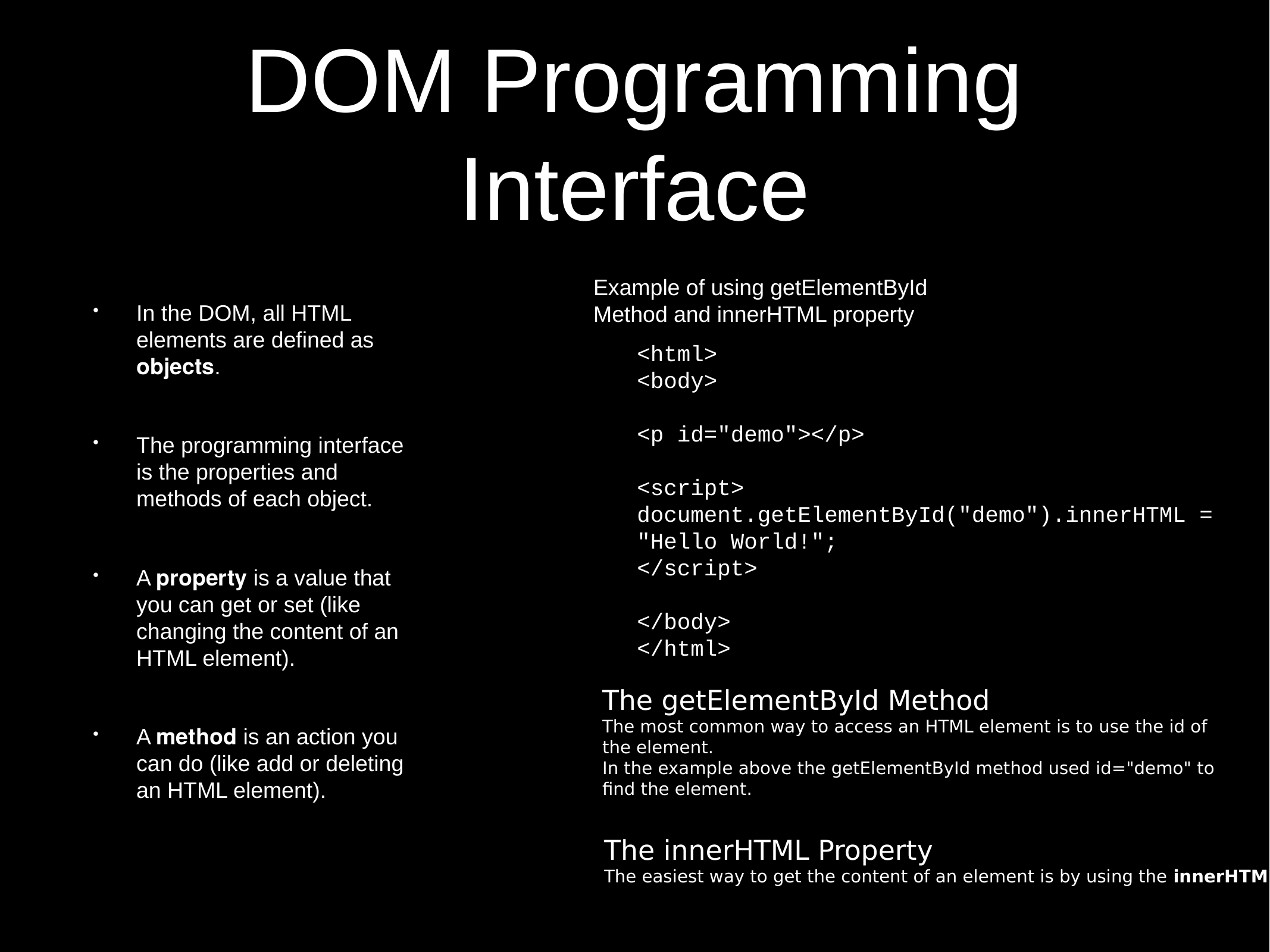

# DOM Programming Interface
In the DOM, all HTML elements are defined as objects.
The programming interface is the properties and methods of each object.
A property is a value that you can get or set (like changing the content of an HTML element).
A method is an action you can do (like add or deleting an HTML element).
Example of using getElementById Method and innerHTML property
<html>
<body>

<p id="demo"></p>

<script>
document.getElementById("demo").innerHTML = "Hello World!";
</script>

</body>
</html>
The getElementById Method
The most common way to access an HTML element is to use the id of the element.
In the example above the getElementById method used id="demo" to find the element.
The innerHTML Property
The easiest way to get the content of an element is by using the innerHTML property.